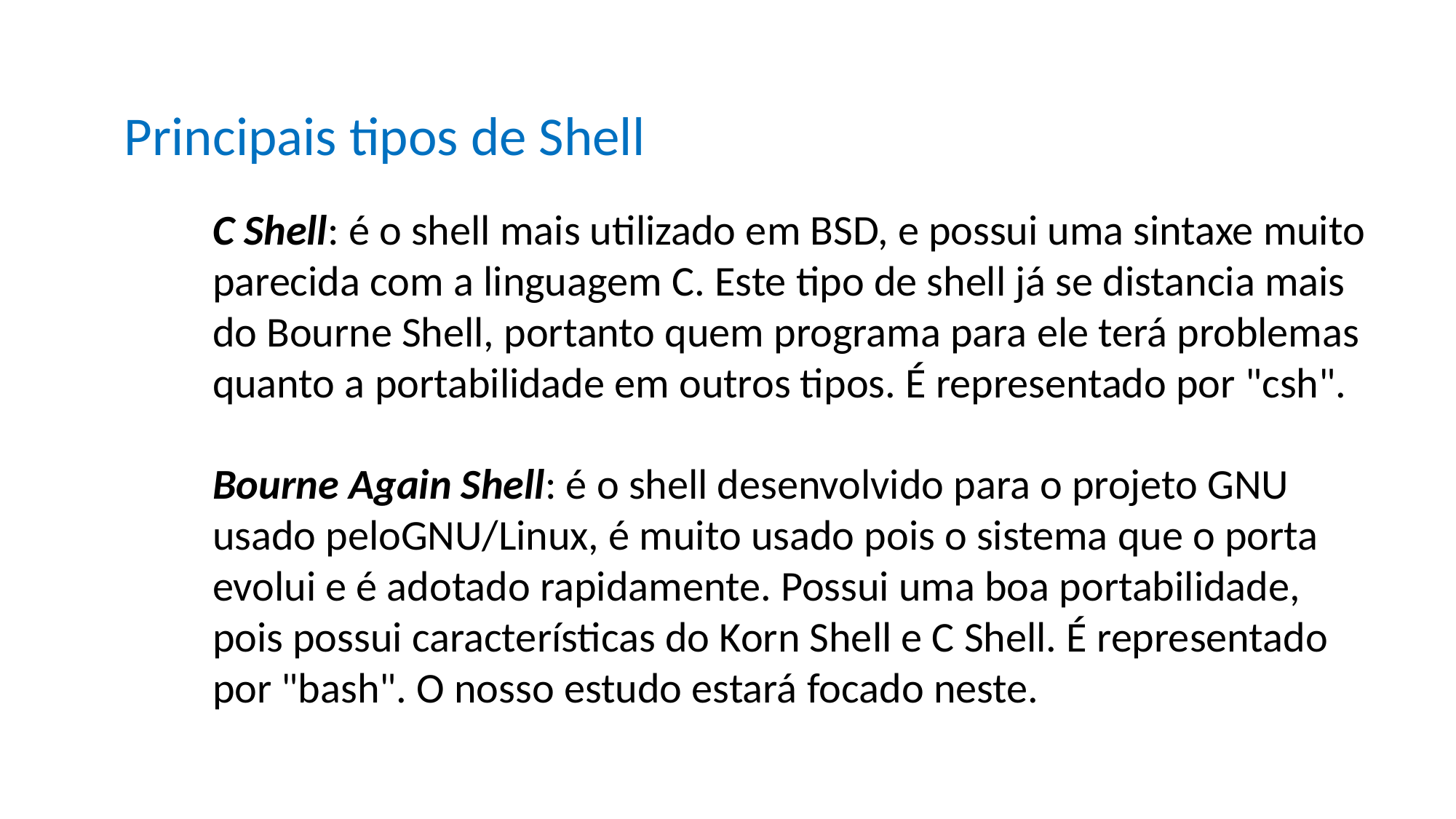

Principais tipos de Shell
C Shell: é o shell mais utilizado em BSD, e possui uma sintaxe muito parecida com a linguagem C. Este tipo de shell já se distancia mais do Bourne Shell, portanto quem programa para ele terá problemas quanto a portabilidade em outros tipos. É representado por "csh".

Bourne Again Shell: é o shell desenvolvido para o projeto GNU usado peloGNU/Linux, é muito usado pois o sistema que o porta evolui e é adotado rapidamente. Possui uma boa portabilidade, pois possui características do Korn Shell e C Shell. É representado por "bash". O nosso estudo estará focado neste.